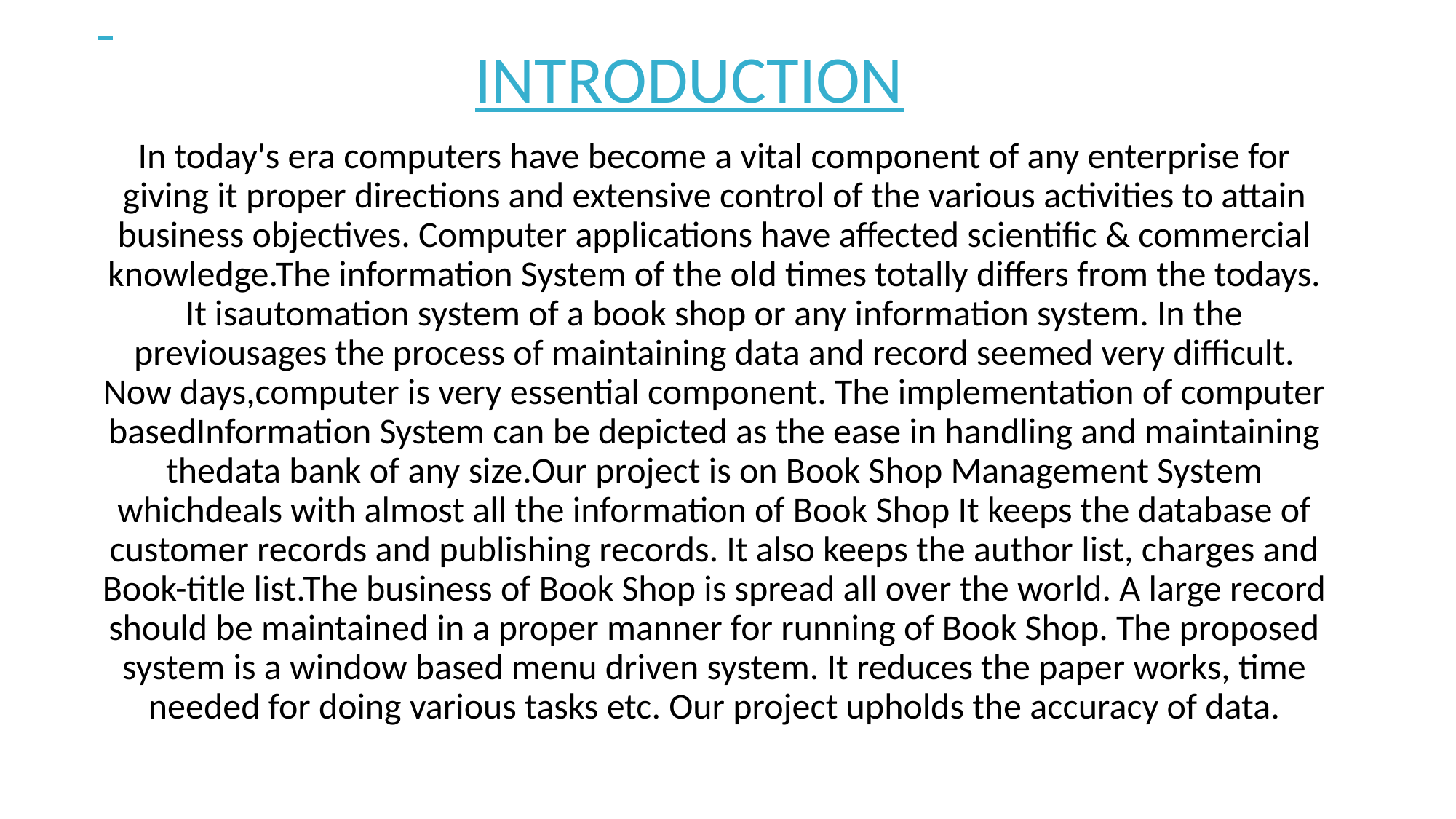

# INTRODUCTION
In today's era computers have become a vital component of any enterprise for giving it proper directions and extensive control of the various activities to attain business objectives. Computer applications have affected scientific & commercial knowledge.The information System of the old times totally differs from the todays. It isautomation system of a book shop or any information system. In the previousages the process of maintaining data and record seemed very difficult. Now days,computer is very essential component. The implementation of computer basedInformation System can be depicted as the ease in handling and maintaining thedata bank of any size.Our project is on Book Shop Management System whichdeals with almost all the information of Book Shop It keeps the database of customer records and publishing records. It also keeps the author list, charges and Book-title list.The business of Book Shop is spread all over the world. A large record should be maintained in a proper manner for running of Book Shop. The proposed system is a window based menu driven system. It reduces the paper works, time needed for doing various tasks etc. Our project upholds the accuracy of data.